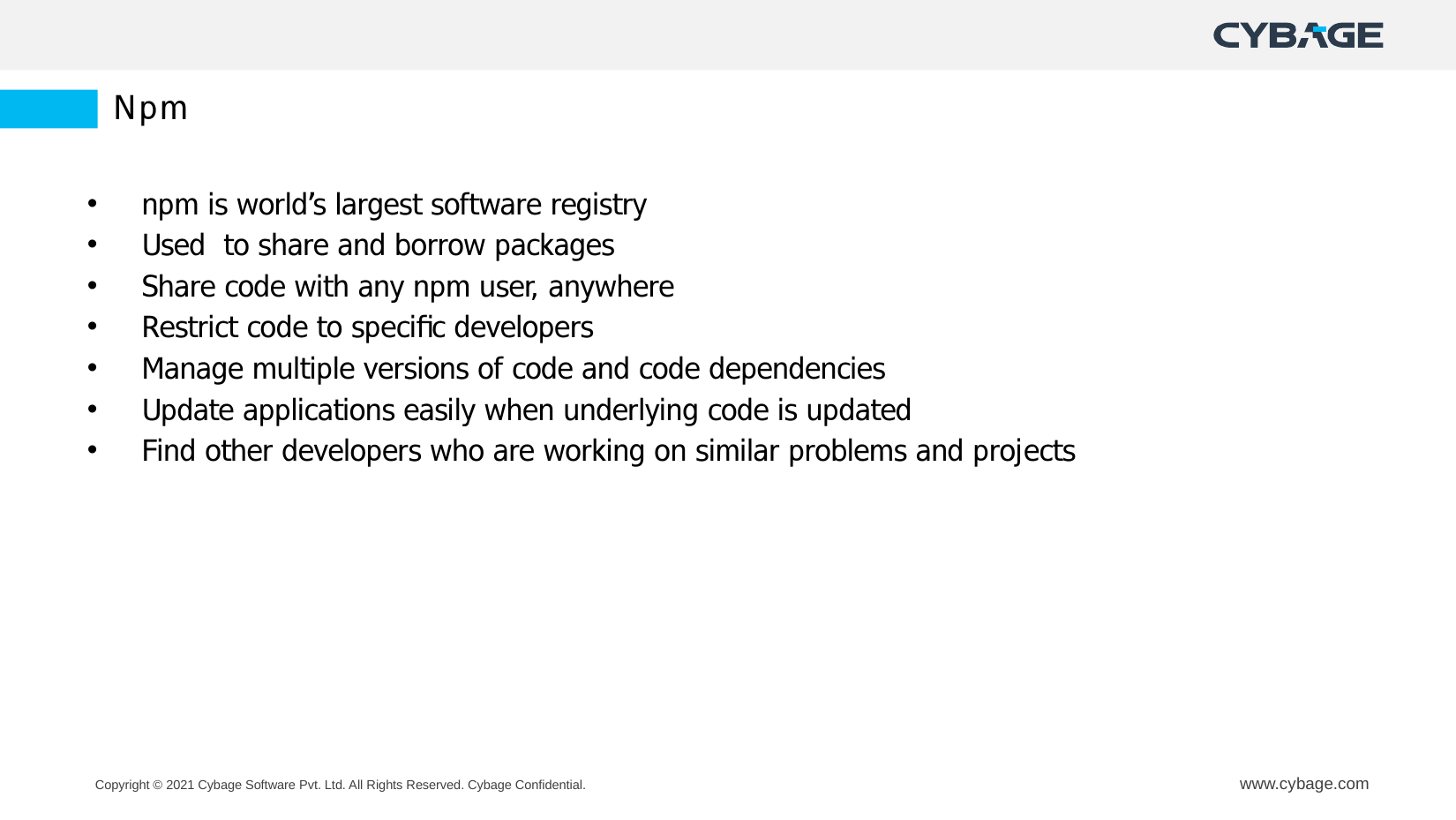

# Npm
npm is world’s largest software registry
Used  to share and borrow packages
Share code with any npm user, anywhere
Restrict code to specific developers
Manage multiple versions of code and code dependencies
Update applications easily when underlying code is updated
Find other developers who are working on similar problems and projects